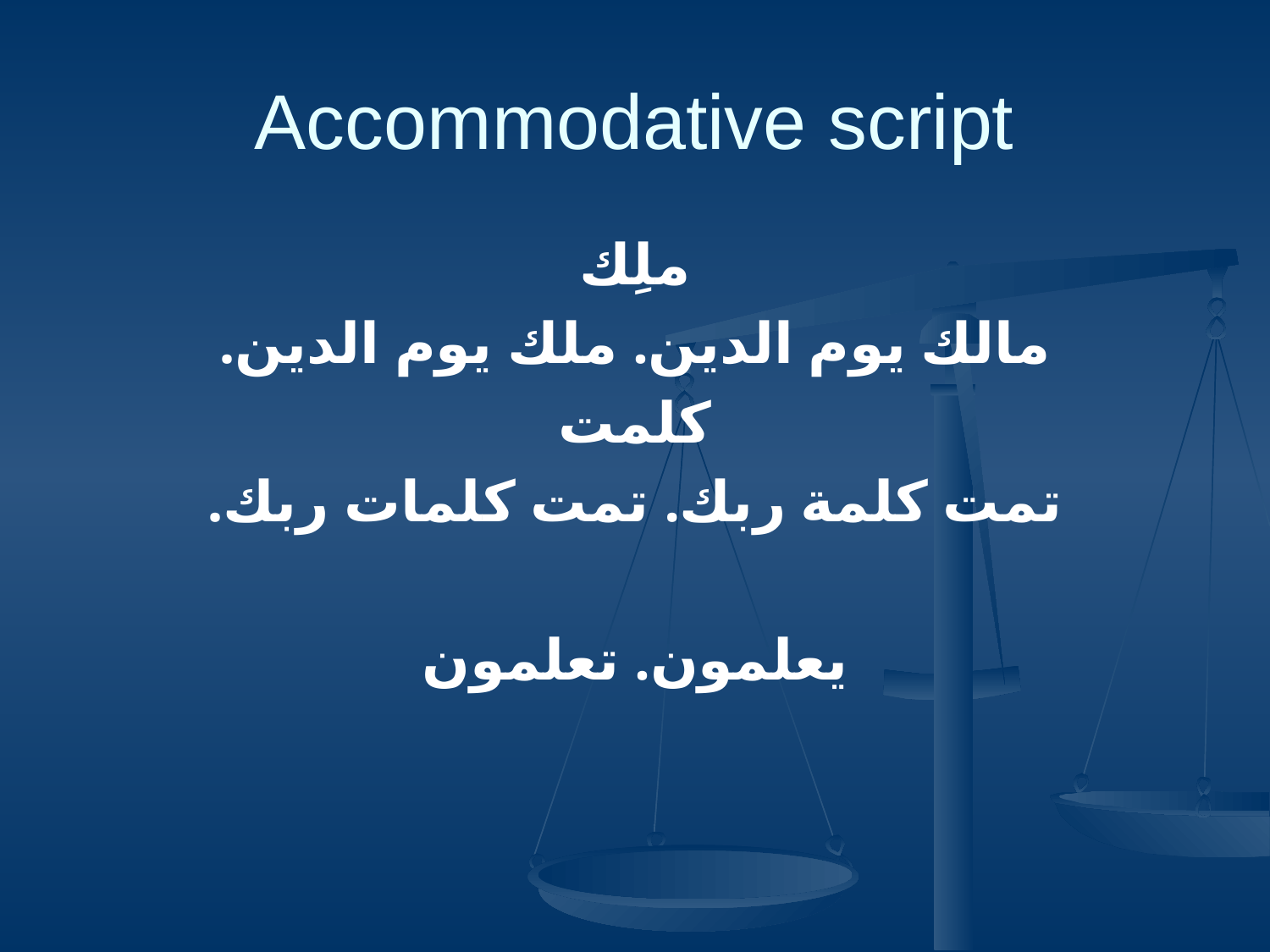

# Accommodative script
ملِك
مالك يوم الدين. ملك يوم الدين.
كلمت
تمت كلمة ربك. تمت كلمات ربك.

يعلمون. تعلمون